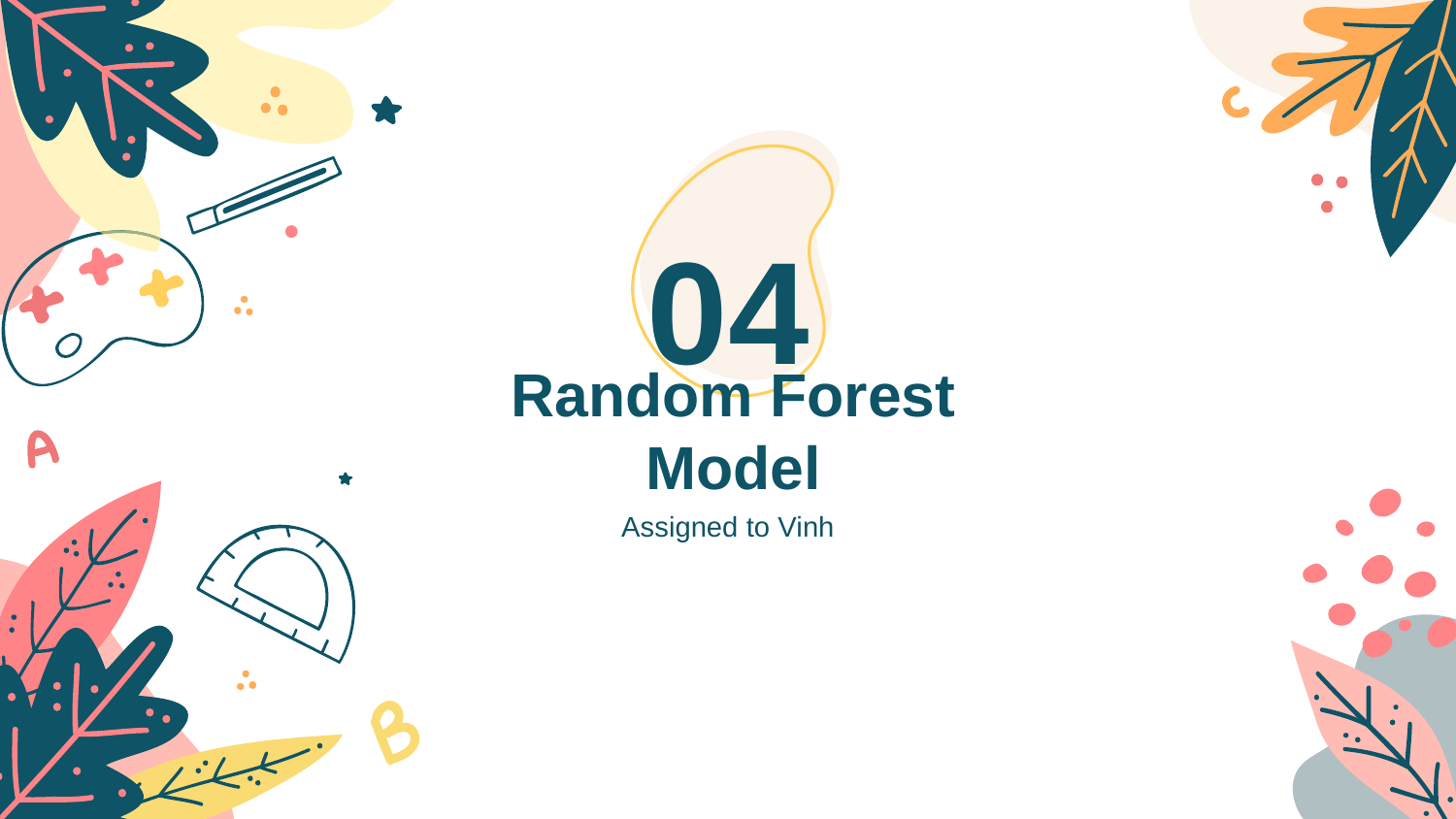

04
# Random Forest Model
Assigned to Vinh